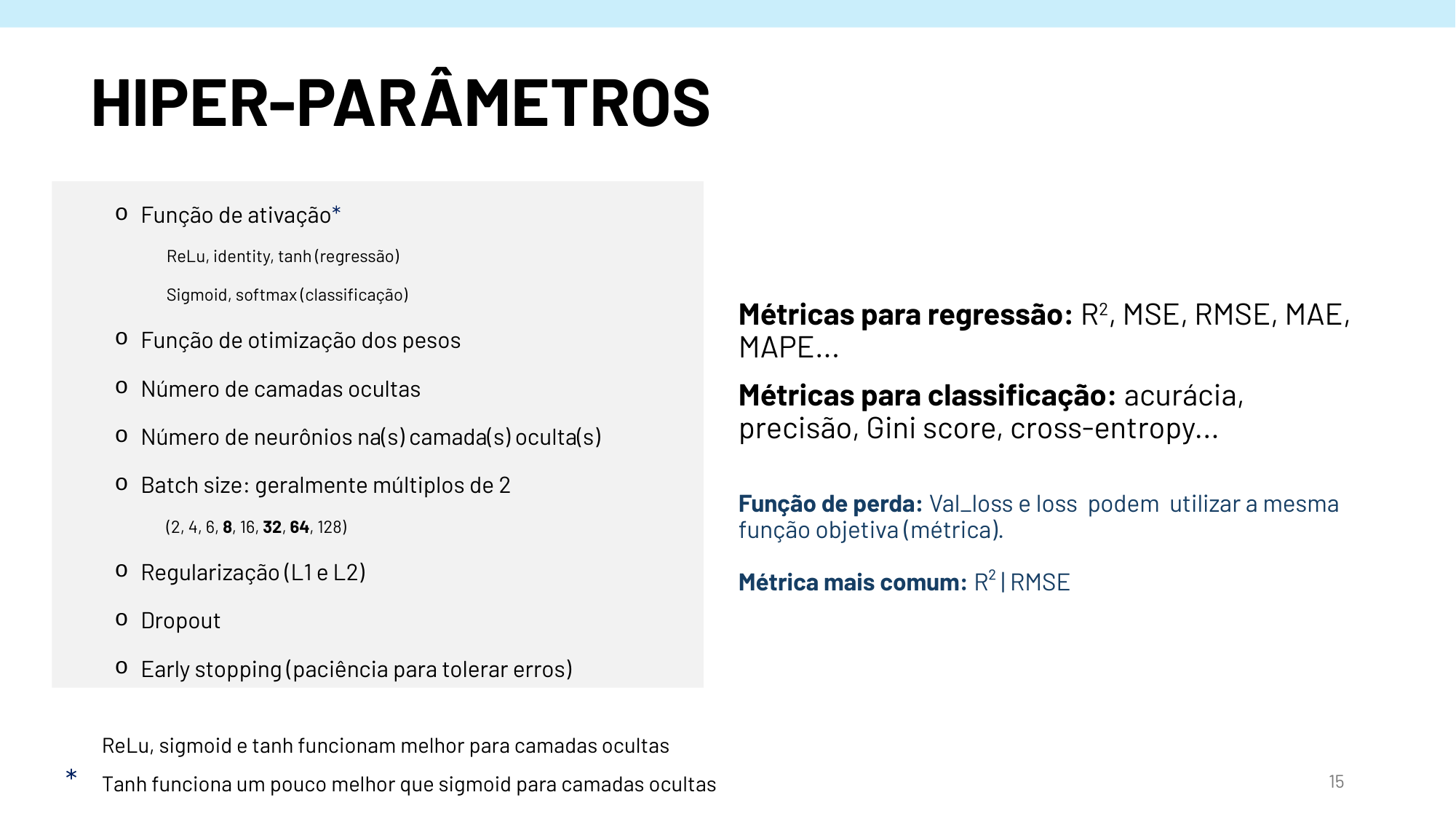

# HIPER-PARÂMETROS
Função de ativação*
ReLu, identity, tanh (regressão)
Sigmoid, softmax (classificação)
Função de otimização dos pesos
Número de camadas ocultas
Número de neurônios na(s) camada(s) oculta(s)
Batch size: geralmente múltiplos de 2
(2, 4, 6, 8, 16, 32, 64, 128)
Regularização (L1 e L2)
Dropout
Early stopping (paciência para tolerar erros)
Métricas para regressão: R2, MSE, RMSE, MAE, MAPE...
Métricas para classificação: acurácia, precisão, Gini score, cross-entropy...

Função de perda: Val_loss e loss  podem  utilizar a mesma função objetiva (métrica).
Métrica mais comum: R² | RMSE
ReLu, sigmoid e tanh funcionam melhor para camadas ocultas
Tanh funciona um pouco melhor que sigmoid para camadas ocultas
*
15